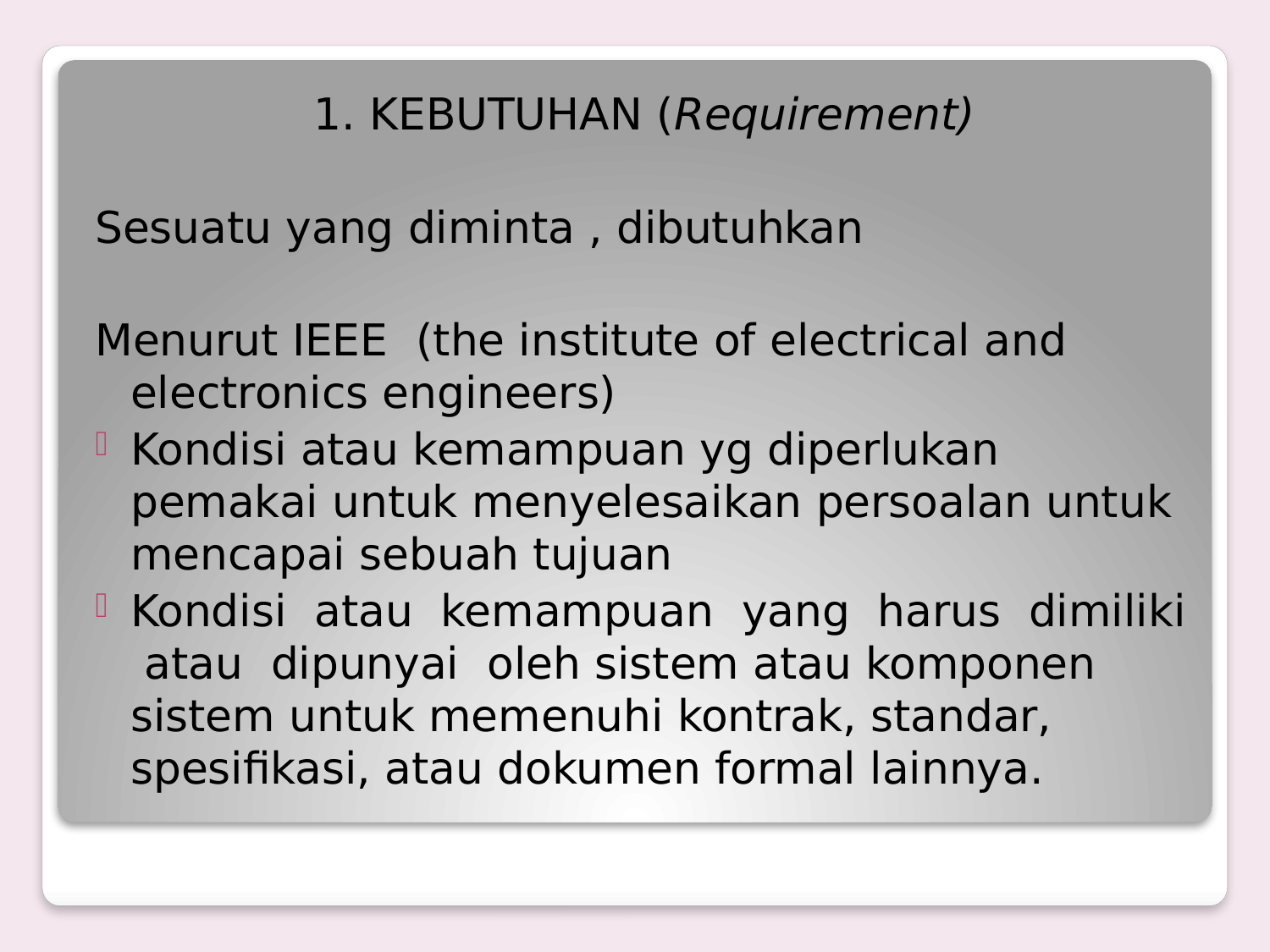

1. KEBUTUHAN (Requirement)

Sesuatu yang diminta , dibutuhkan

Menurut IEEE  (the institute of electrical and electronics engineers)
Kondisi atau kemampuan yg diperlukan pemakai untuk menyelesaikan persoalan untuk mencapai sebuah tujuan
Kondisi  atau  kemampuan  yang  harus  dimiliki  atau  dipunyai  oleh sistem atau komponen sistem untuk memenuhi kontrak, standar, spesifikasi, atau dokumen formal lainnya.